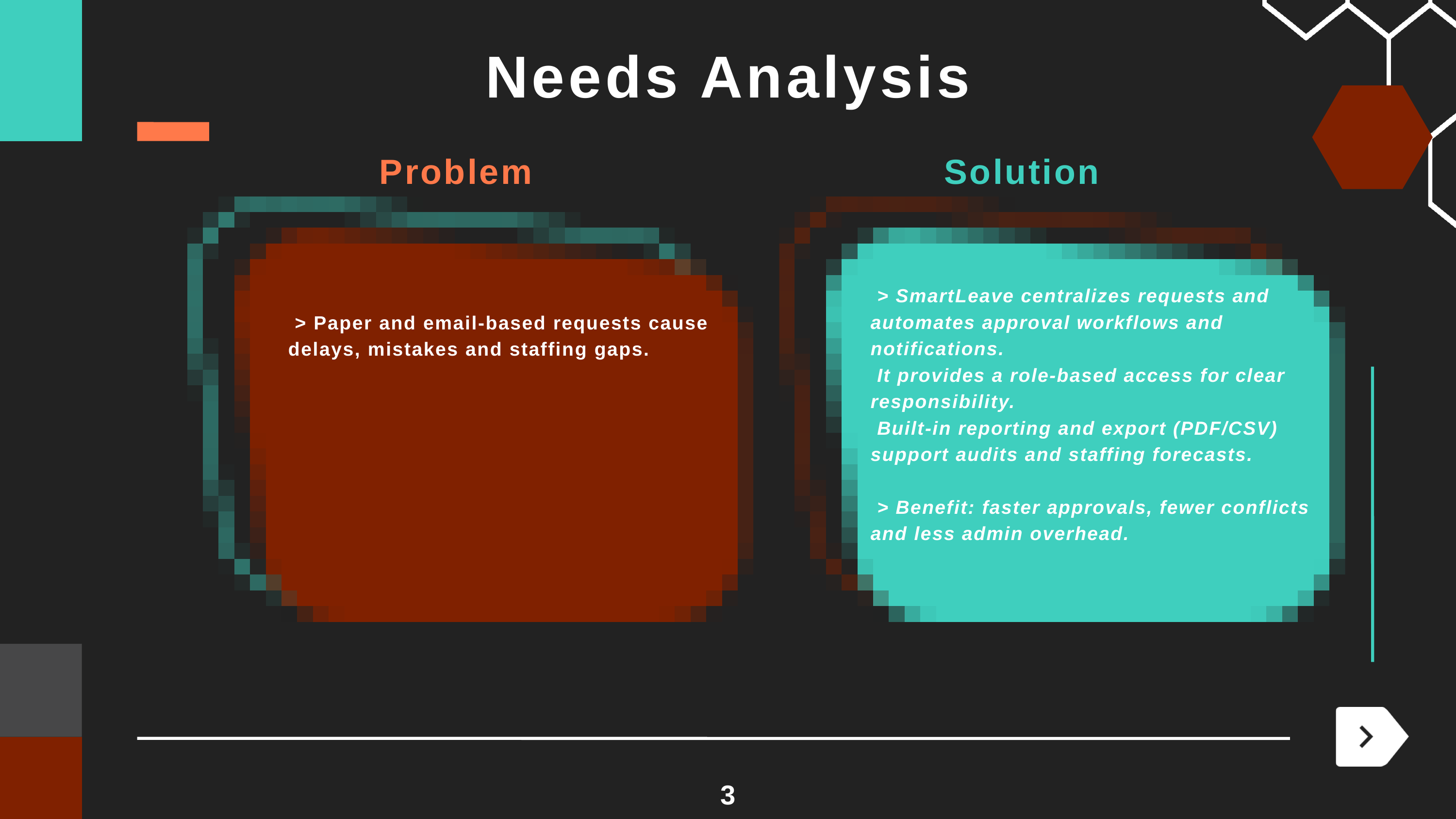

Needs Analysis

Problem
Solution

 > Paper and email-based requests cause delays, mistakes and staffing gaps.

 > SmartLeave centralizes requests and automates approval workflows and notifications.
 It provides a role-based access for clear responsibility.
 Built-in reporting and export (PDF/CSV) support audits and staffing forecasts.

 > Benefit: faster approvals, fewer conflicts and less admin overhead.

3